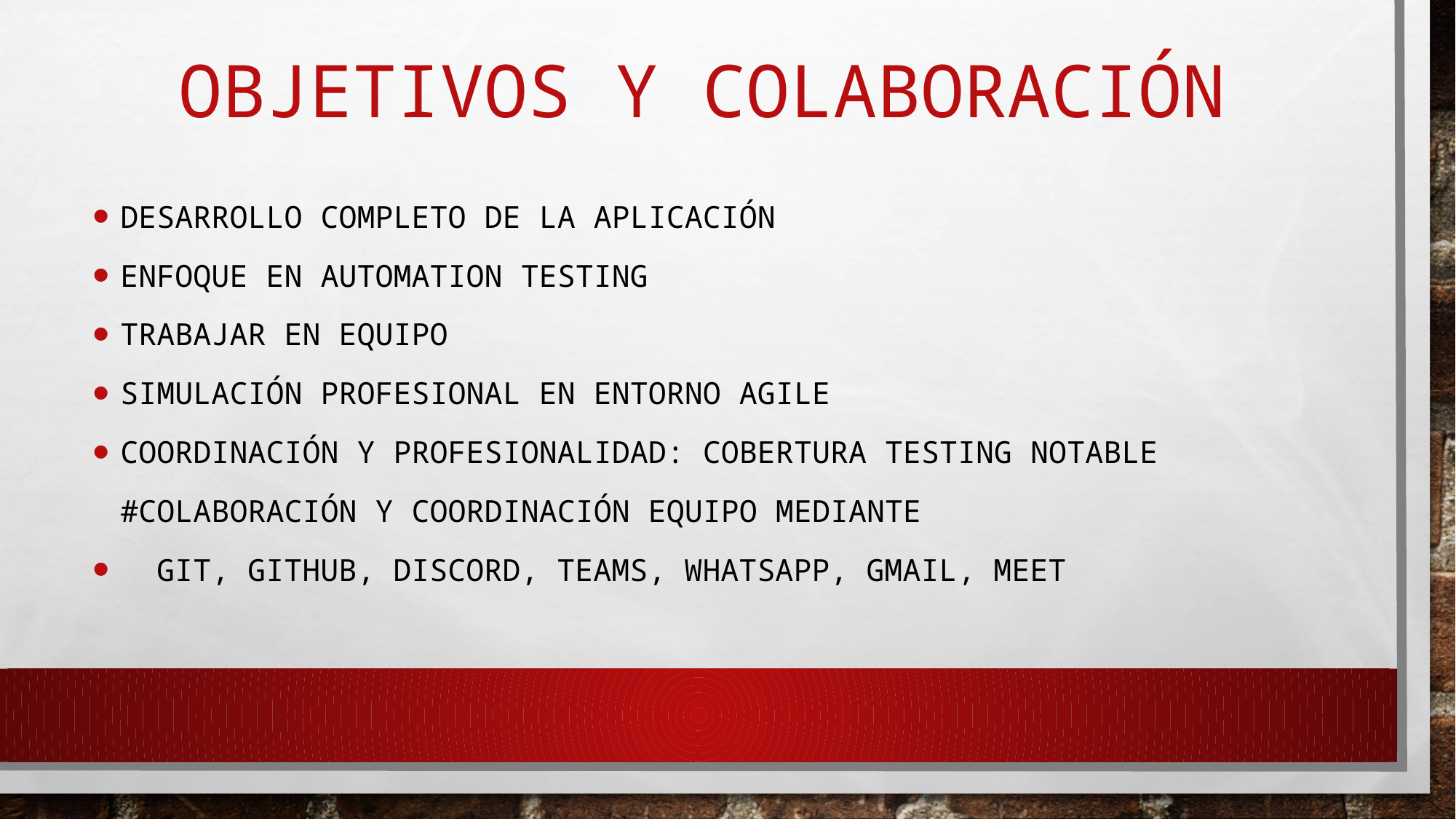

# Objetivos y colaboración
Desarrollo completo de la aplicación
Enfoque en AUTOMATION testing
Trabajar en equipo
SIMULACIÓN PROFESIONAL EN ENTORNO AGILE
Coordinación y Profesionalidad: cobertura testing NOTABLE
#COLABORACIÓN Y COORDINACIÓN EQUIPO mediante
  GIT, GITHUB, DISCORD, TEAMS, WHATSAPP, GMAIL, meet